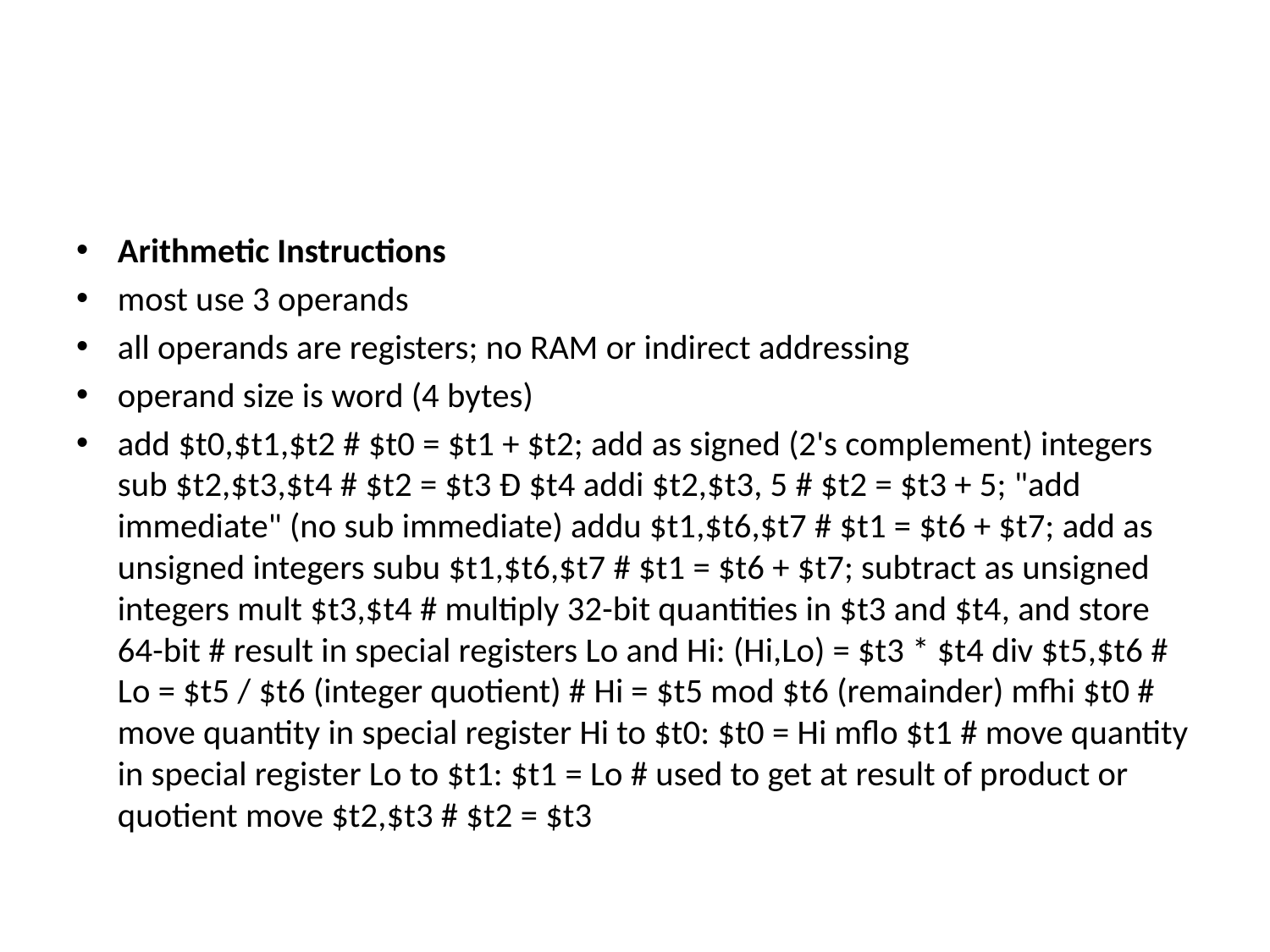

#
Arithmetic Instructions
most use 3 operands
all operands are registers; no RAM or indirect addressing
operand size is word (4 bytes)
add $t0,$t1,$t2 # $t0 = $t1 + $t2; add as signed (2's complement) integers sub $t2,$t3,$t4 # $t2 = $t3 Ð $t4 addi $t2,$t3, 5 # $t2 = $t3 + 5; "add immediate" (no sub immediate) addu $t1,$t6,$t7 # $t1 = $t6 + $t7; add as unsigned integers subu $t1,$t6,$t7 # $t1 = $t6 + $t7; subtract as unsigned integers mult $t3,$t4 # multiply 32-bit quantities in $t3 and $t4, and store 64-bit # result in special registers Lo and Hi: (Hi,Lo) = $t3 * $t4 div $t5,$t6 # Lo = $t5 / $t6 (integer quotient) # Hi = $t5 mod $t6 (remainder) mfhi $t0 # move quantity in special register Hi to $t0: $t0 = Hi mflo $t1 # move quantity in special register Lo to $t1: $t1 = Lo # used to get at result of product or quotient move $t2,$t3 # $t2 = $t3